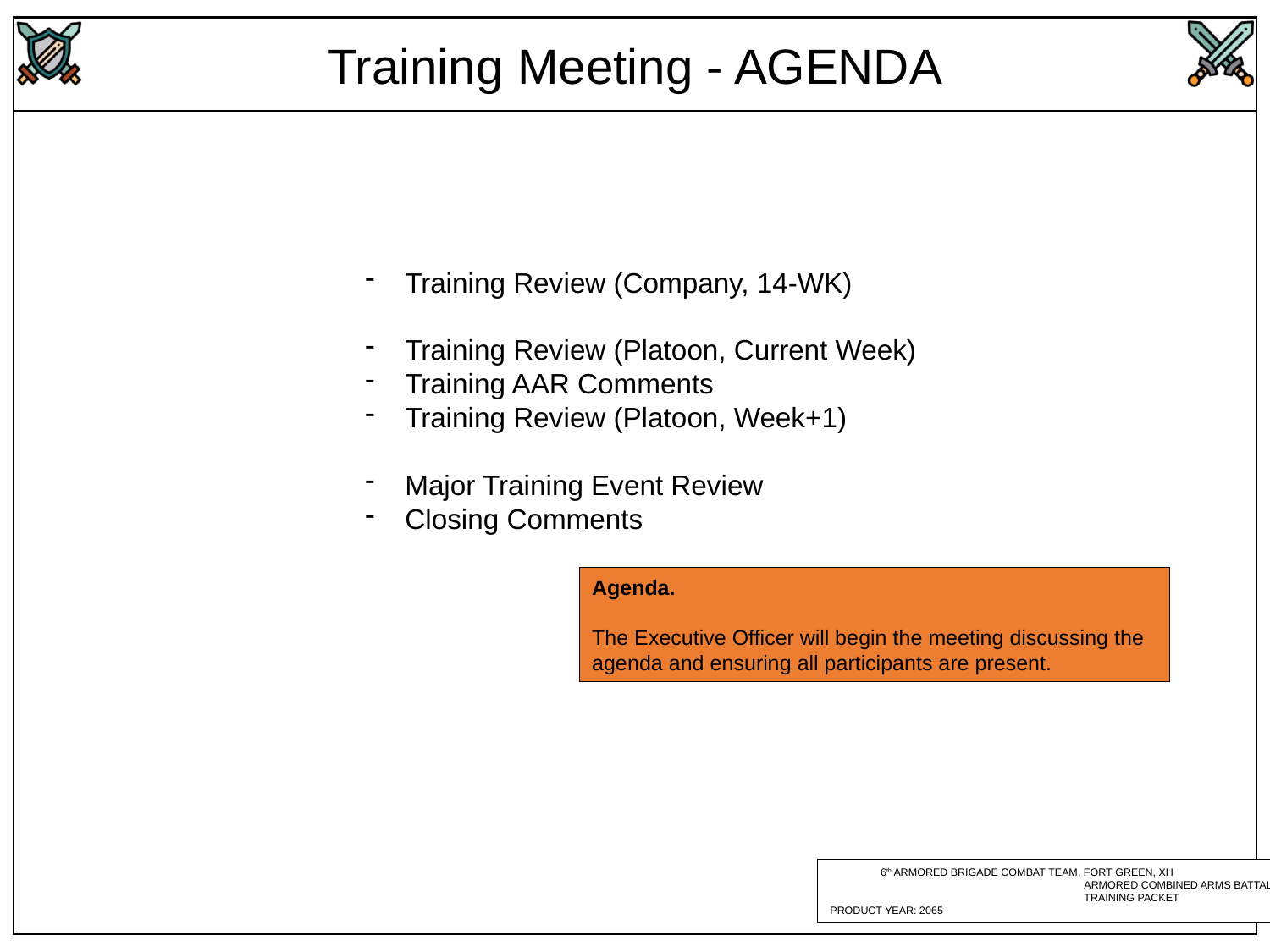

Training Meeting - AGENDA
Training Review (Company, 14-WK)

Training Review (Platoon, Current Week)
Training AAR Comments
Training Review (Platoon, Week+1)

Major Training Event Review
Closing Comments

Agenda.

The Executive Officer will begin the meeting discussing the agenda and ensuring all participants are present.
                 6th ARMORED BRIGADE COMBAT TEAM, FORT GREEN, XH
		ARMORED COMBINED ARMS BATTALION
		TRAINING PACKET
PRODUCT YEAR: 2065